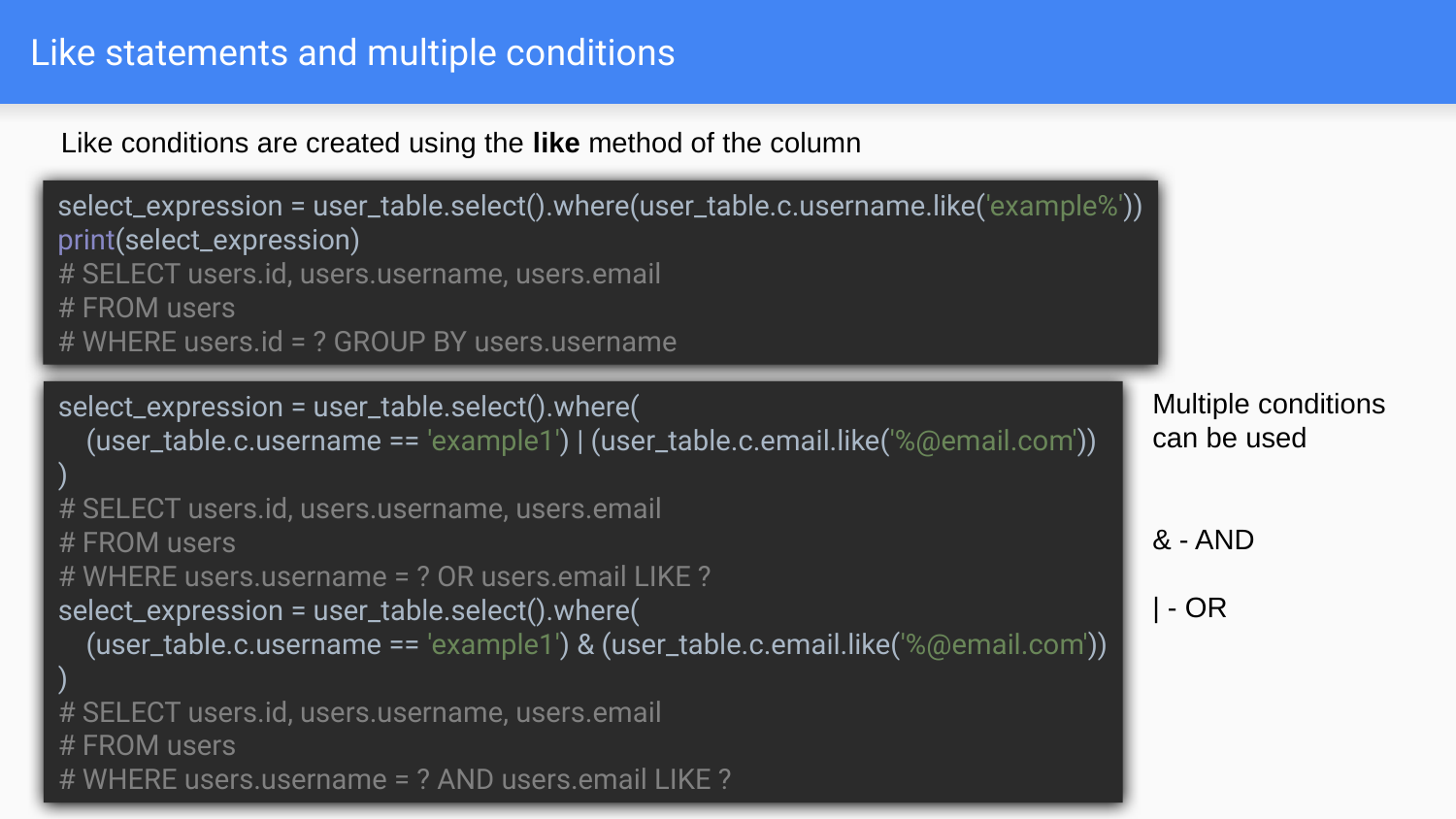

# Like statements and multiple conditions
Like conditions are created using the like method of the column
select_expression = user_table.select().where(user_table.c.username.like('example%'))
print(select_expression)
# SELECT users.id, users.username, users.email
# FROM users
# WHERE users.id = ? GROUP BY users.username
select_expression = user_table.select().where(
    (user_table.c.username == 'example1') | (user_table.c.email.like('%@email.com'))
)
# SELECT users.id, users.username, users.email
# FROM users
# WHERE users.username = ? OR users.email LIKE ?
select_expression = user_table.select().where(
    (user_table.c.username == 'example1') & (user_table.c.email.like('%@email.com'))
)
# SELECT users.id, users.username, users.email
# FROM users
# WHERE users.username = ? AND users.email LIKE ?
Multiple conditions can be used

& - AND

| - OR